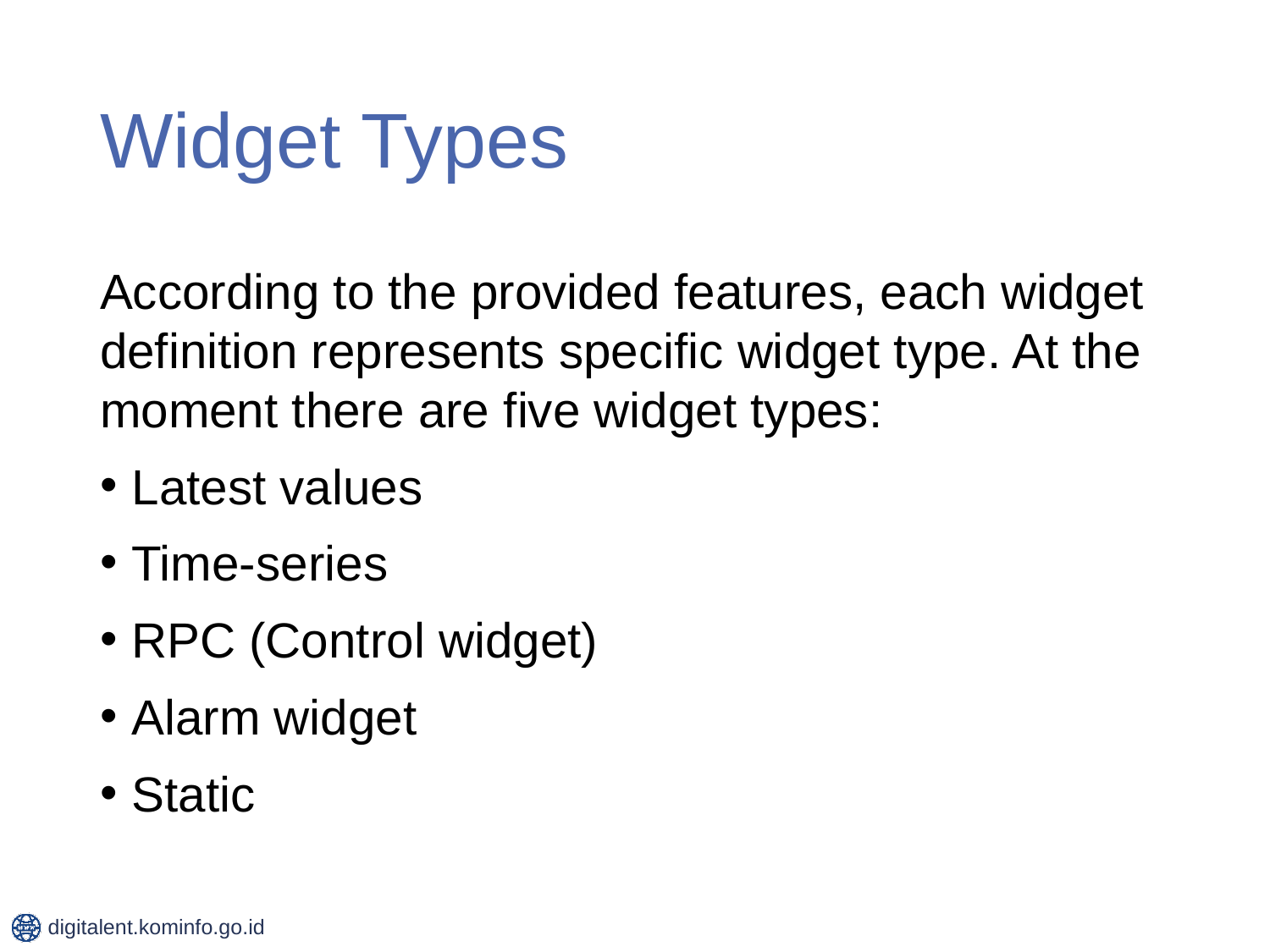

# Widget Types
According to the provided features, each widget definition represents specific widget type. At the moment there are five widget types:
Latest values
Time-series
RPC (Control widget)
Alarm widget
Static